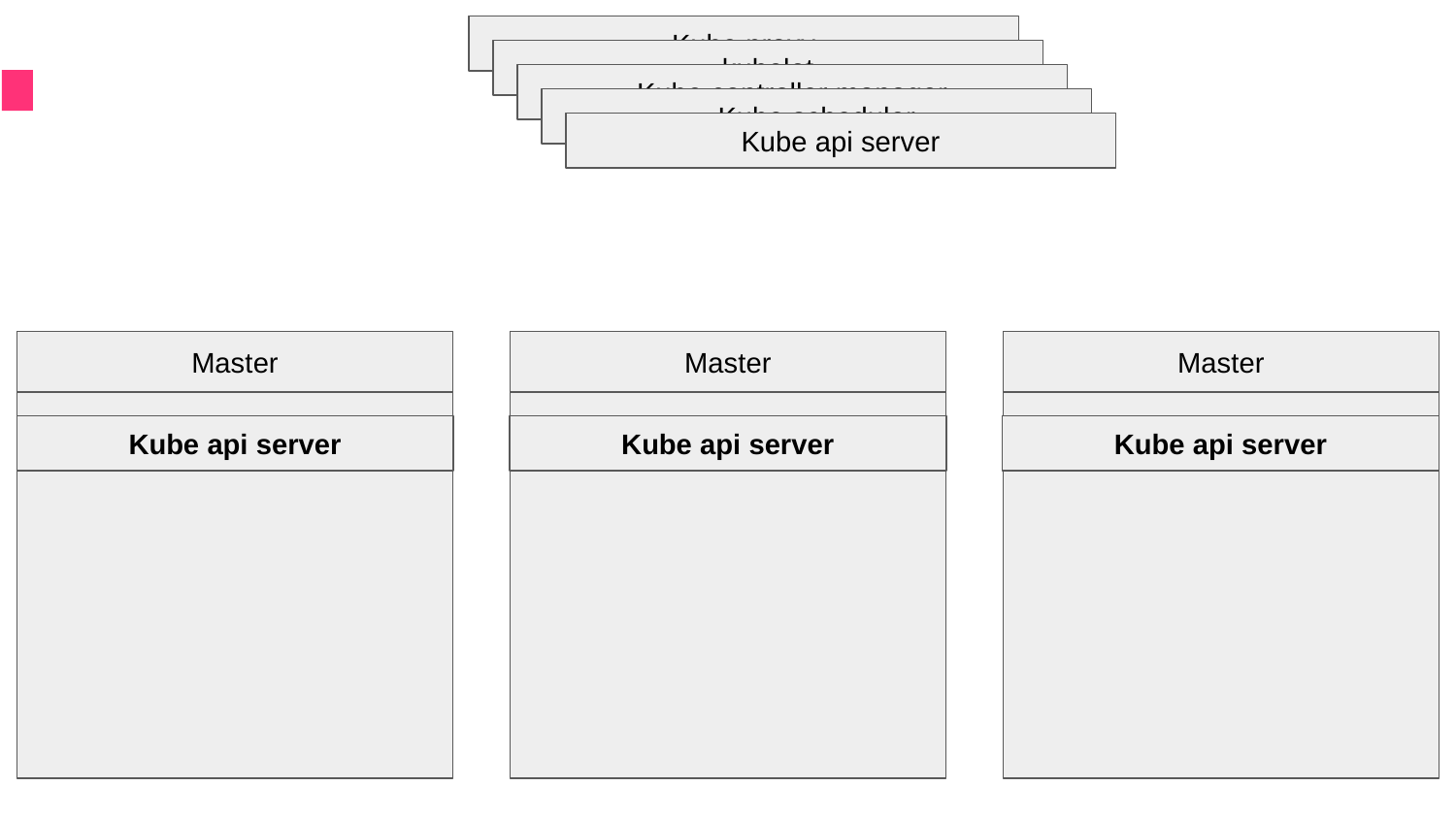

Kube proxy
kubelet
Kube controller manager

Kube scheduler

Kube api server
Master

Master

Master

Kube api server
Kube api server
Kube api server